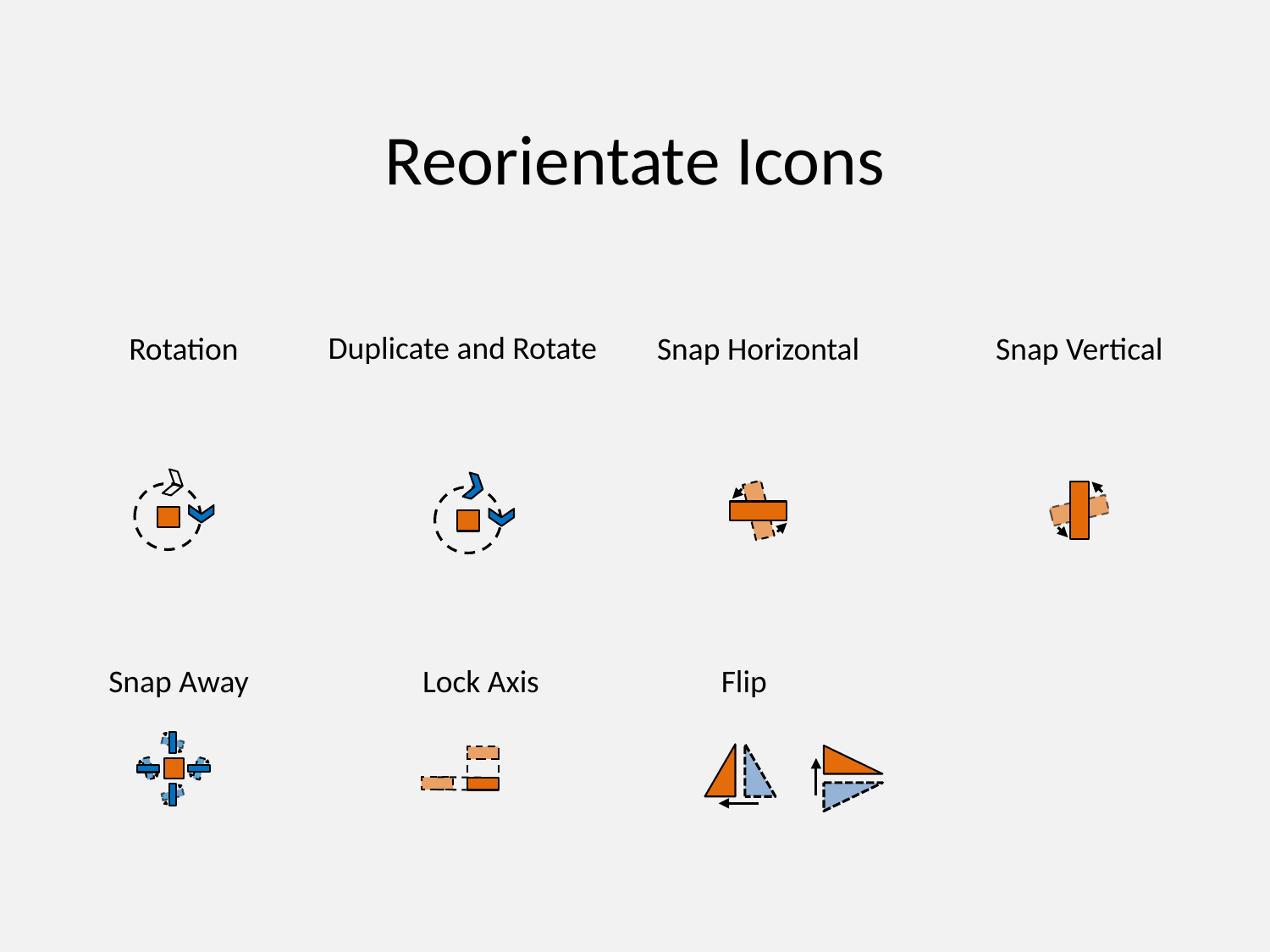

Reorientate Icons
Duplicate and Rotate
Rotation
Snap Horizontal
Snap Vertical

Snap Away
Lock Axis
Flip